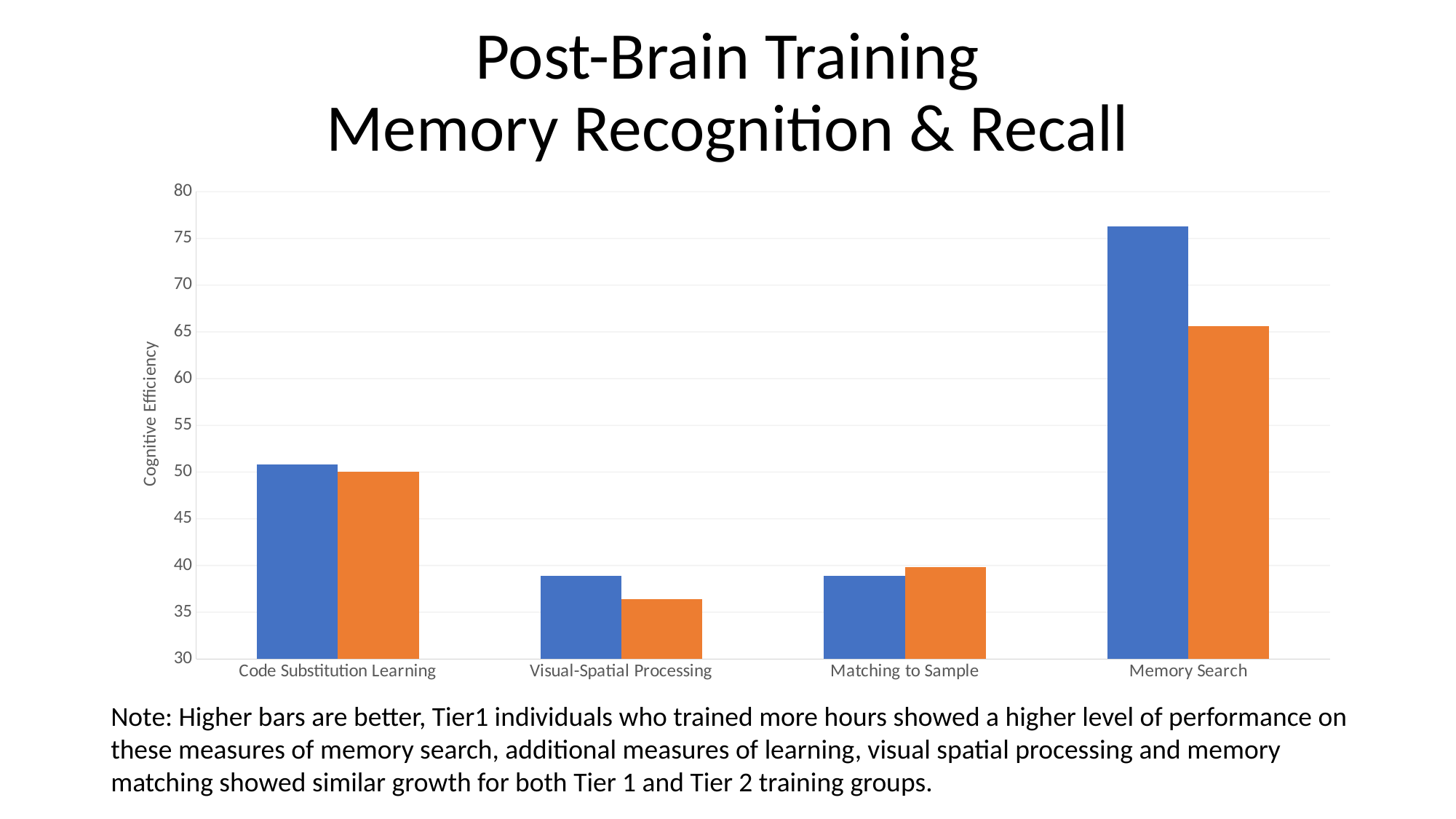

# Post-Brain Training Memory Recognition & Recall

### Chart

| Category | FLA-Tier1 | FLA-Tier2 |
|---|---|---|
| Code Substitution Learning | 50.8 | 50.0 |
| Visual-Spatial Processing | 38.9 | 36.4 |
| Matching to Sample | 38.9 | 39.8 |
| Memory Search | 76.3 | 65.6 |
Note: Higher bars are better, Tier1 individuals who trained more hours showed a higher level of performance on these measures of memory search, additional measures of learning, visual spatial processing and memory matching showed similar growth for both Tier 1 and Tier 2 training groups.